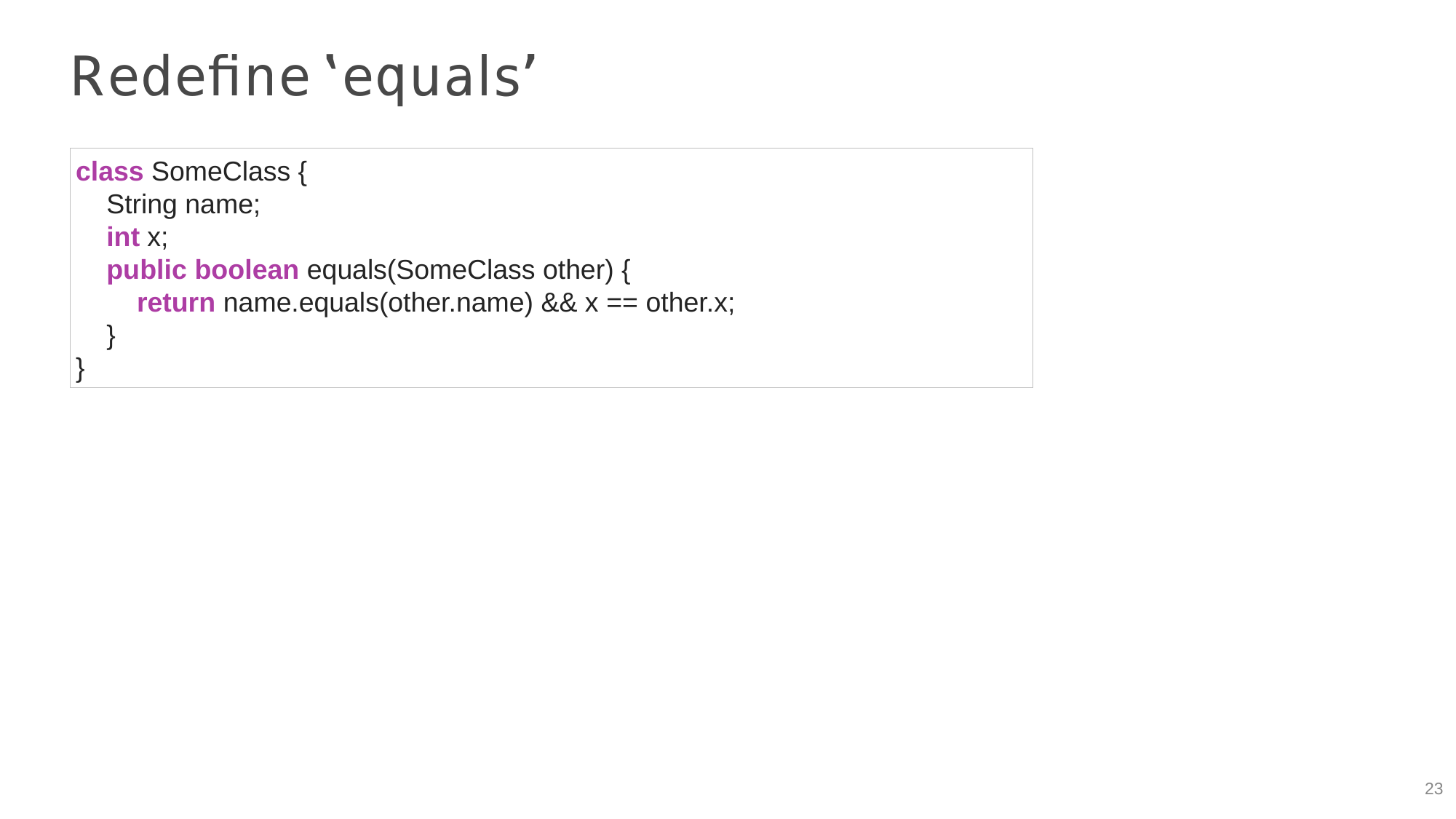

# Redefine ‘equals’
class SomeClass {
    String name;
    int x;
    public boolean equals(SomeClass other) {
        return name.equals(other.name) && x == other.x;
    }
}
23